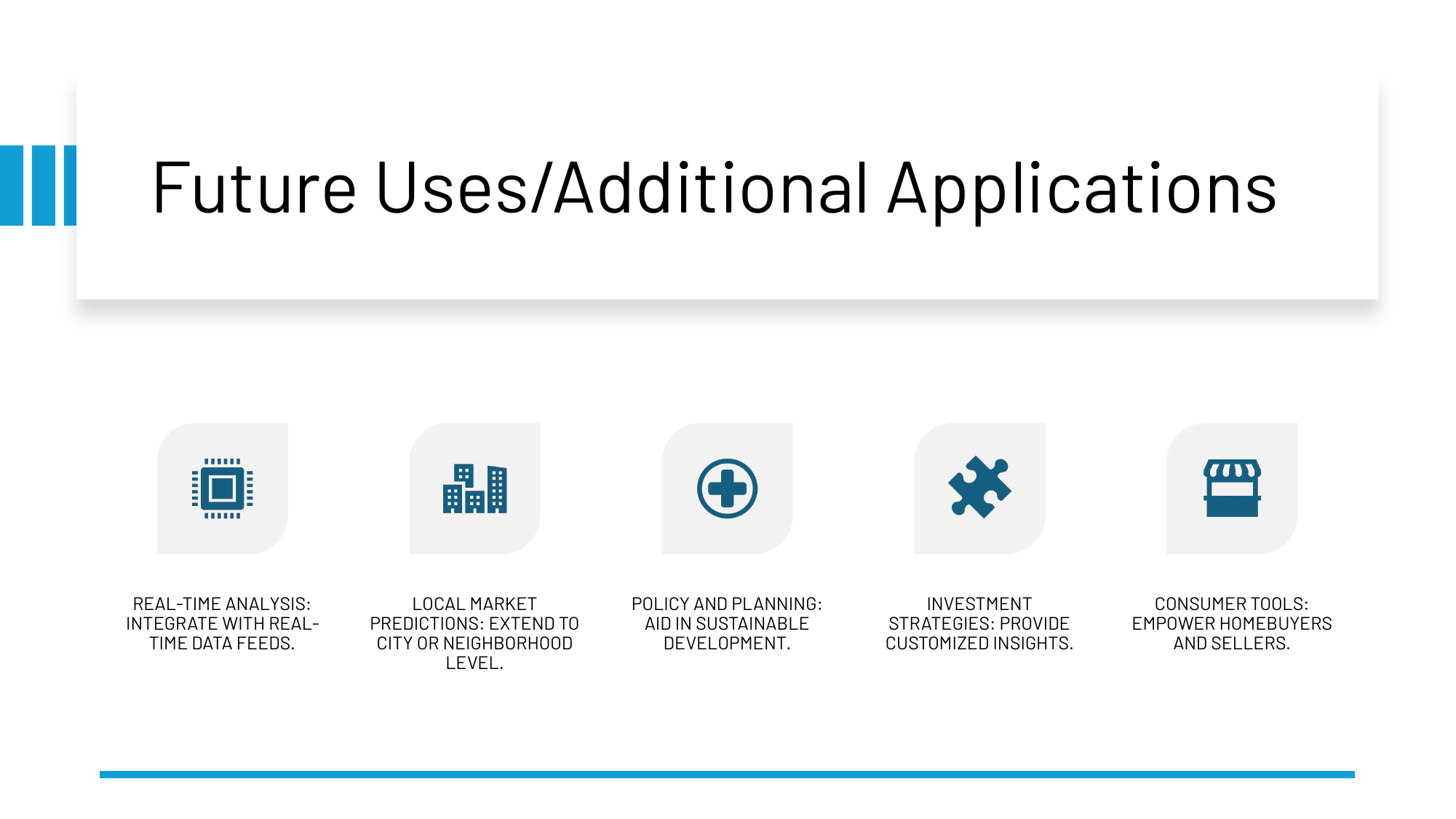

# Future Uses/Additional Applications

Real-Time Analysis: Integrate with real-time data feeds.
Local Market Predictions: Extend to city or neighborhood level.
Policy and Planning: Aid in sustainable development.
Investment Strategies: Provide customized insights.
Consumer Tools: Empower homebuyers and sellers.